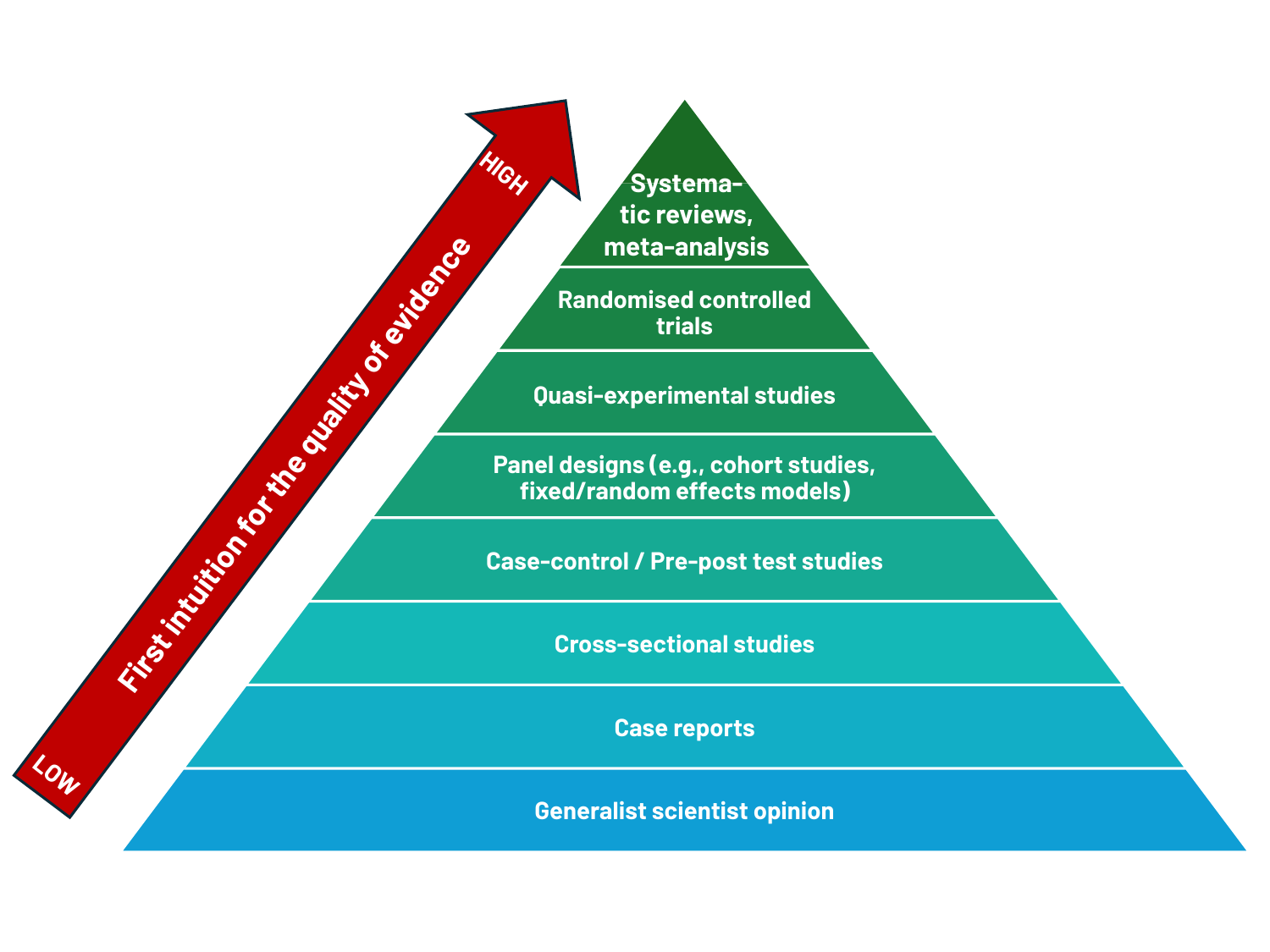

Randomised controlled trials
Quasi-experimental studies
Panel designs (e.g., cohort studies, fixed/random effects models)
Case-control / Pre-post test studies
Cross-sectional studies
Case reports
Generalist scientist opinion
HIGH
Systema-
tic reviews, meta-analysis
First intuition for the quality of evidence
LOW